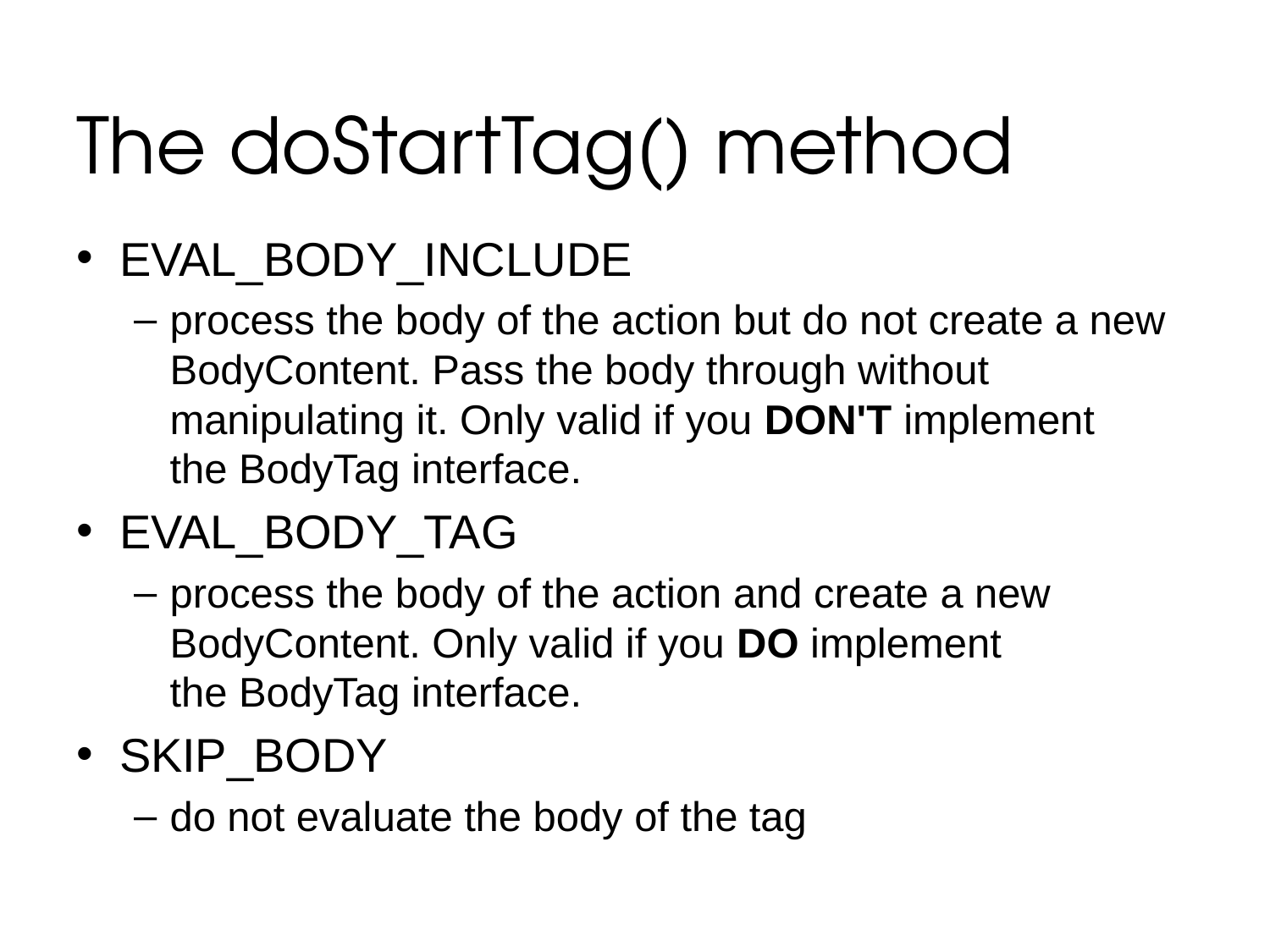

# The doStartTag() method
EVAL_BODY_INCLUDE
process the body of the action but do not create a new BodyContent. Pass the body through without manipulating it. Only valid if you DON'T implement the BodyTag interface.
EVAL_BODY_TAG
process the body of the action and create a new BodyContent. Only valid if you DO implement the BodyTag interface.
SKIP_BODY
do not evaluate the body of the tag